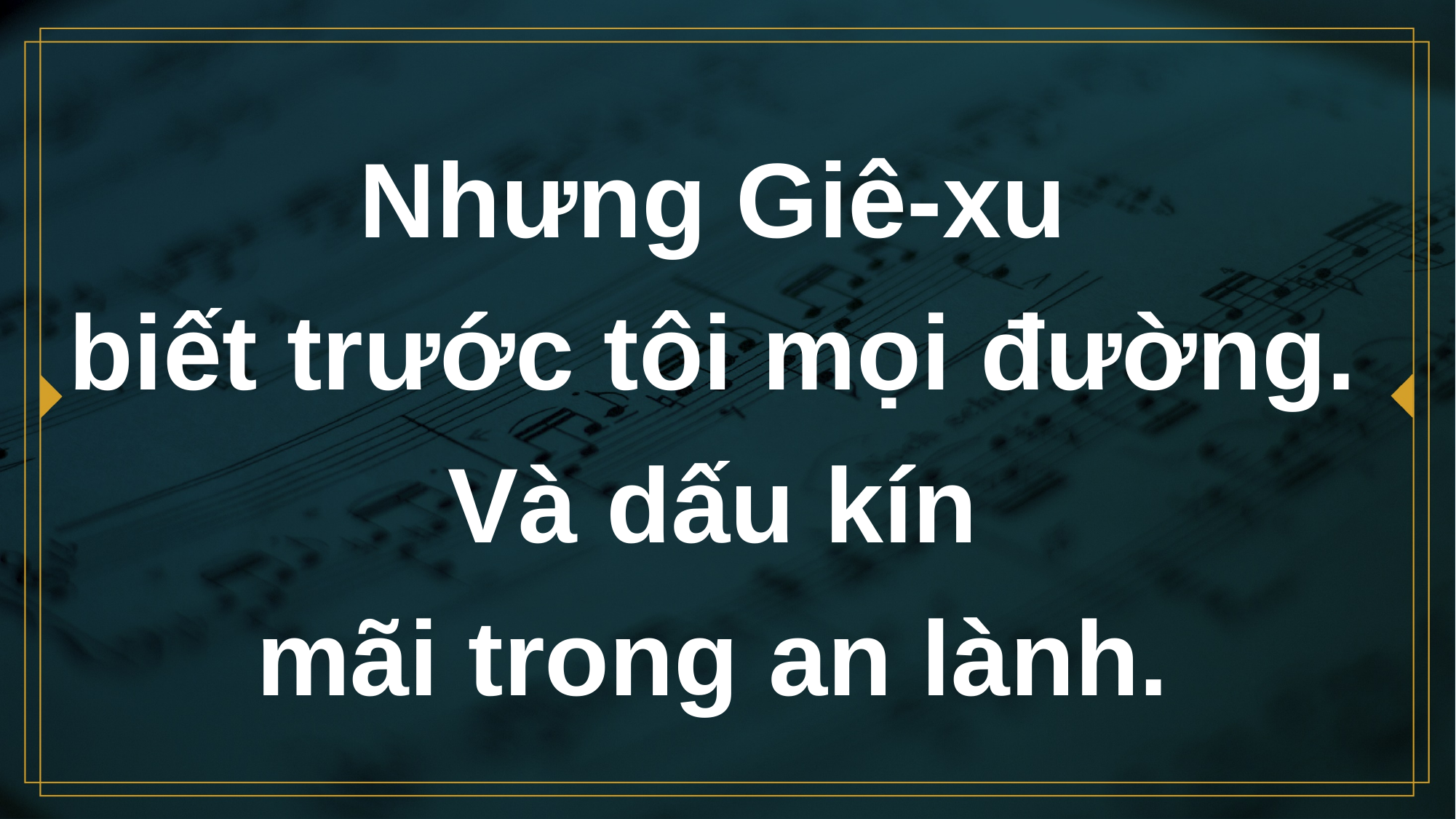

# Nhưng Giê-xu biết trước tôi mọi đường.
Và dấu kín
mãi trong an lành.